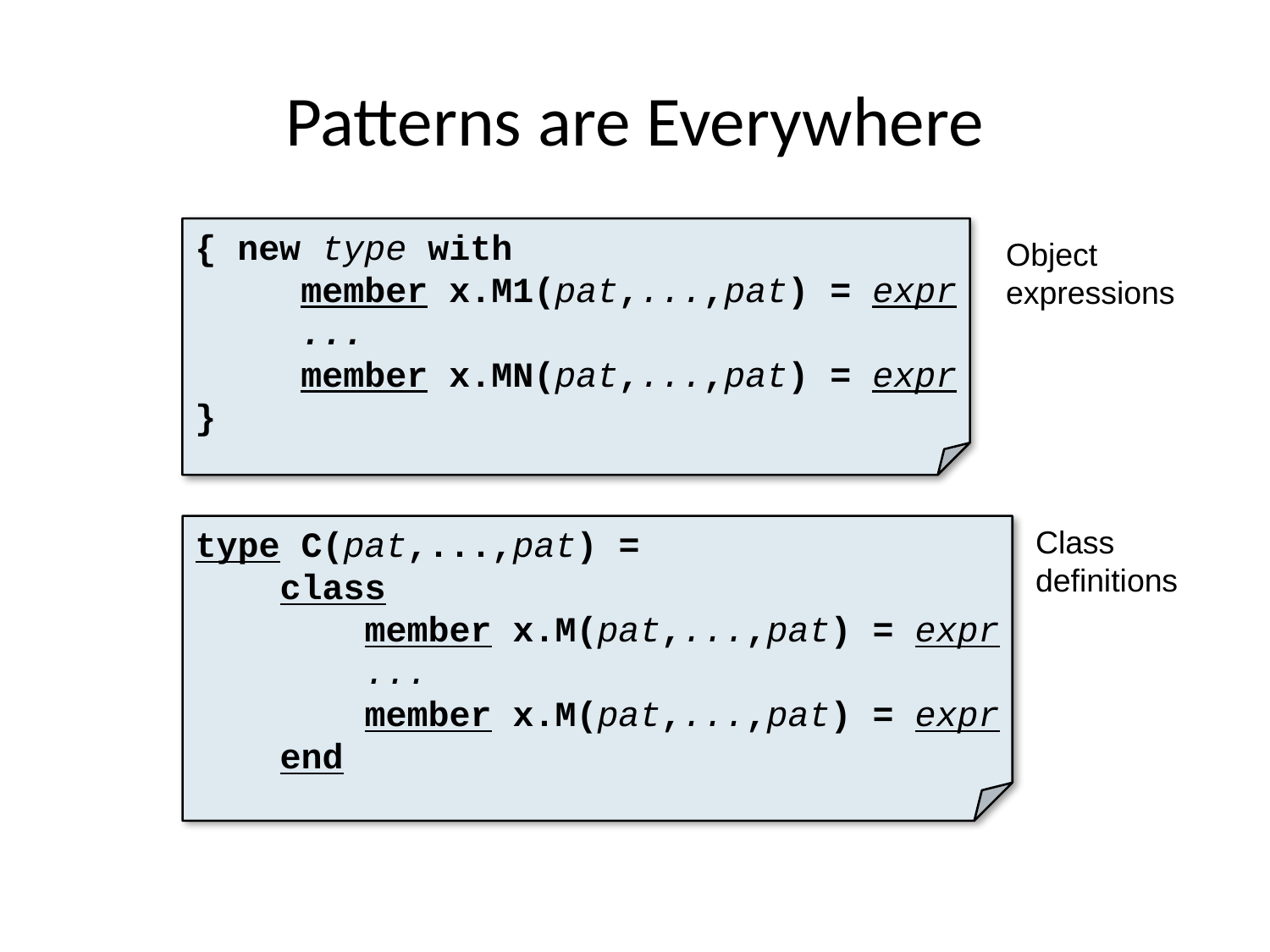

# Patterns are Everywhere
{ new type with
     member x.M1(pat,...,pat) = expr
     ...
     member x.MN(pat,...,pat) = expr
}

Object
expressions
type C(pat,...,pat) =
    class
        member x.M(pat,...,pat) = expr
        ...
        member x.M(pat,...,pat) = expr
    end
Class
definitions